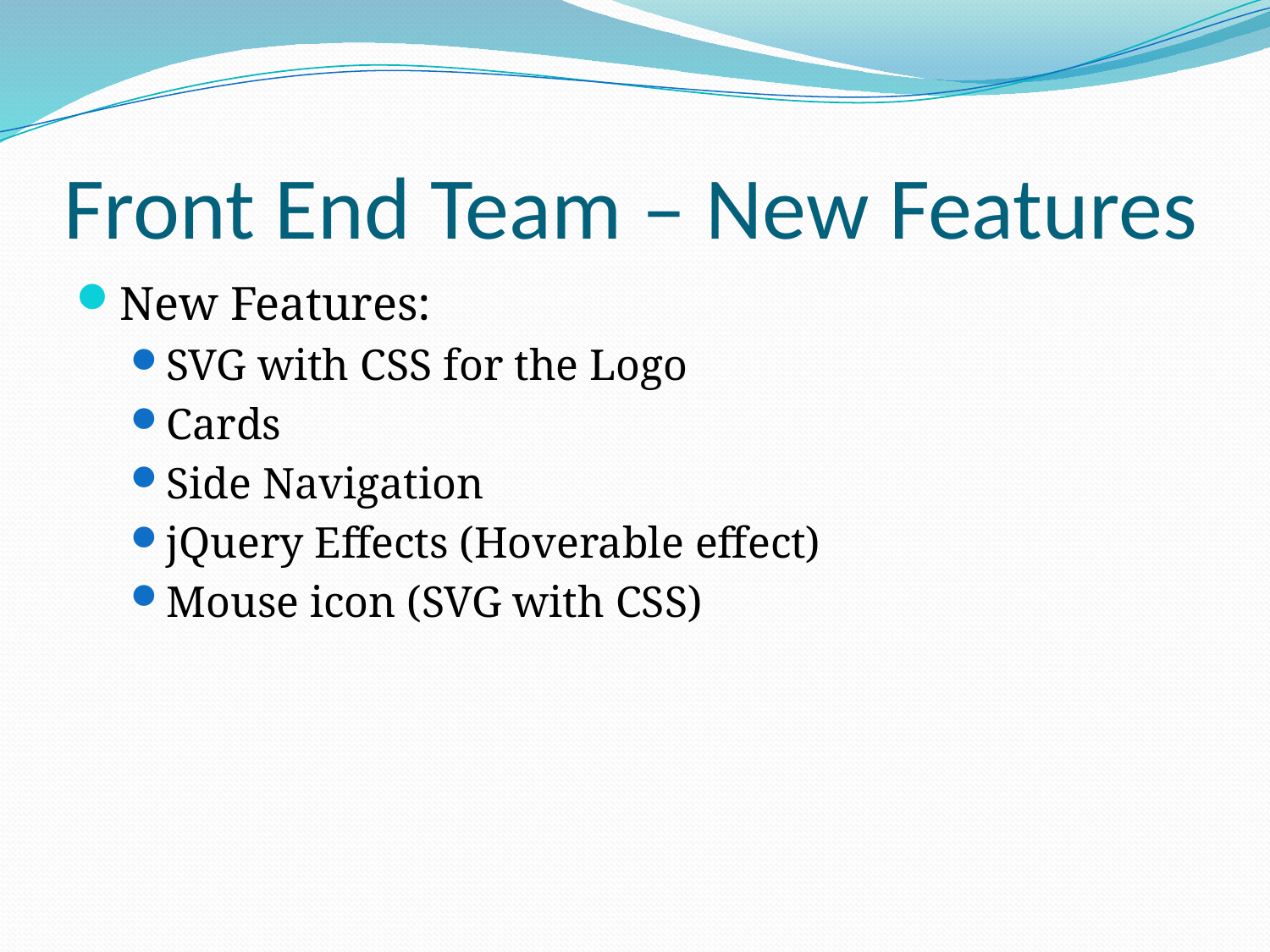

# Front End Team – New Features
New Features:
SVG with CSS for the Logo
Cards
Side Navigation
jQuery Effects (Hoverable effect)
Mouse icon (SVG with CSS)